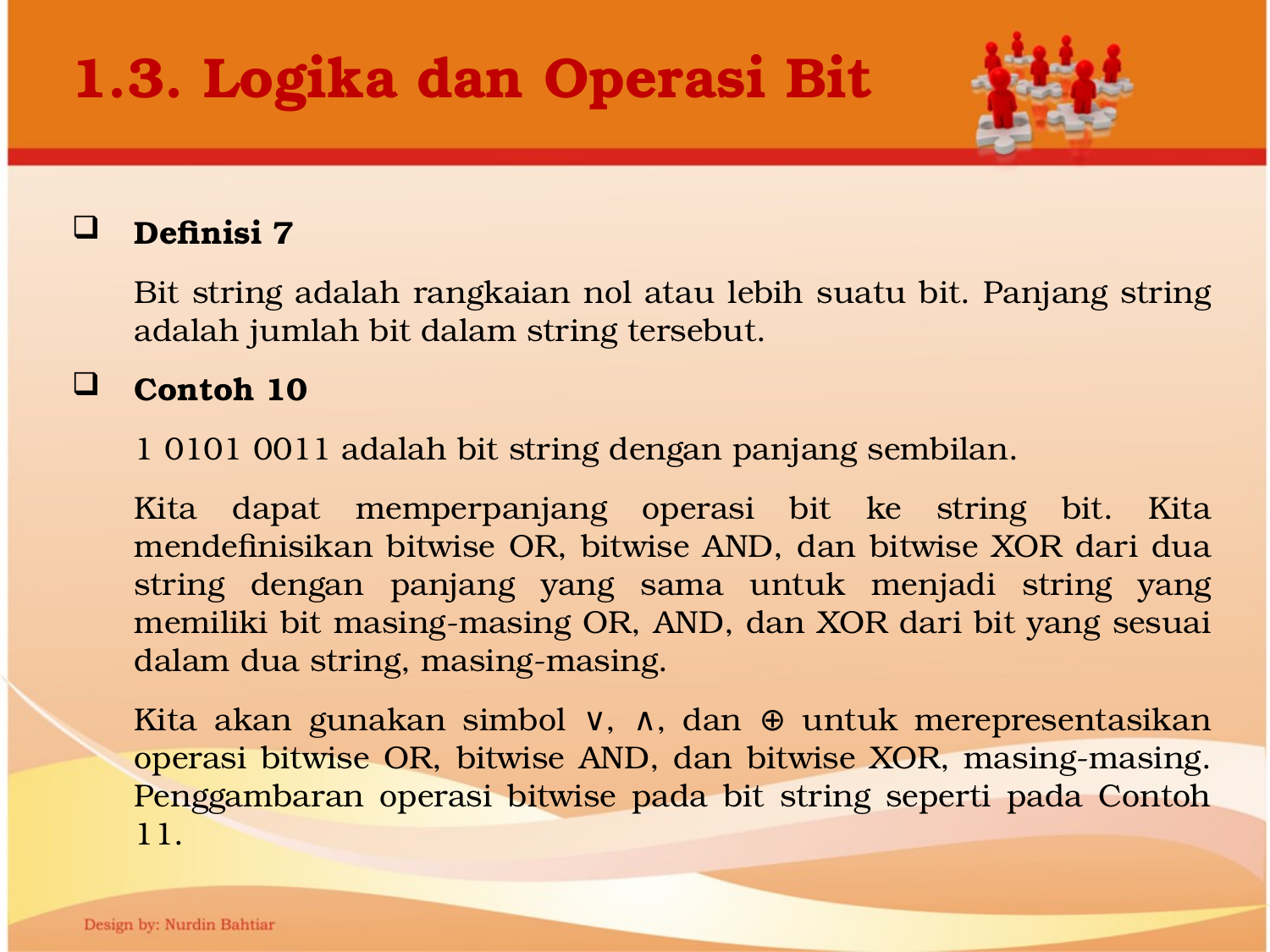

# 1.3. Logika dan Operasi Bit
Definisi 7
Bit string adalah rangkaian nol atau lebih suatu bit. Panjang string adalah jumlah bit dalam string tersebut.
Contoh 10
1 0101 0011 adalah bit string dengan panjang sembilan.
Kita dapat memperpanjang operasi bit ke string bit. Kita mendefinisikan bitwise OR, bitwise AND, dan bitwise XOR dari dua string dengan panjang yang sama untuk menjadi string yang memiliki bit masing-masing OR, AND, dan XOR dari bit yang sesuai dalam dua string, masing-masing.
Kita akan gunakan simbol ∨, ∧, dan ⊕ untuk merepresentasikan operasi bitwise OR, bitwise AND, dan bitwise XOR, masing-masing. Penggambaran operasi bitwise pada bit string seperti pada Contoh 11.